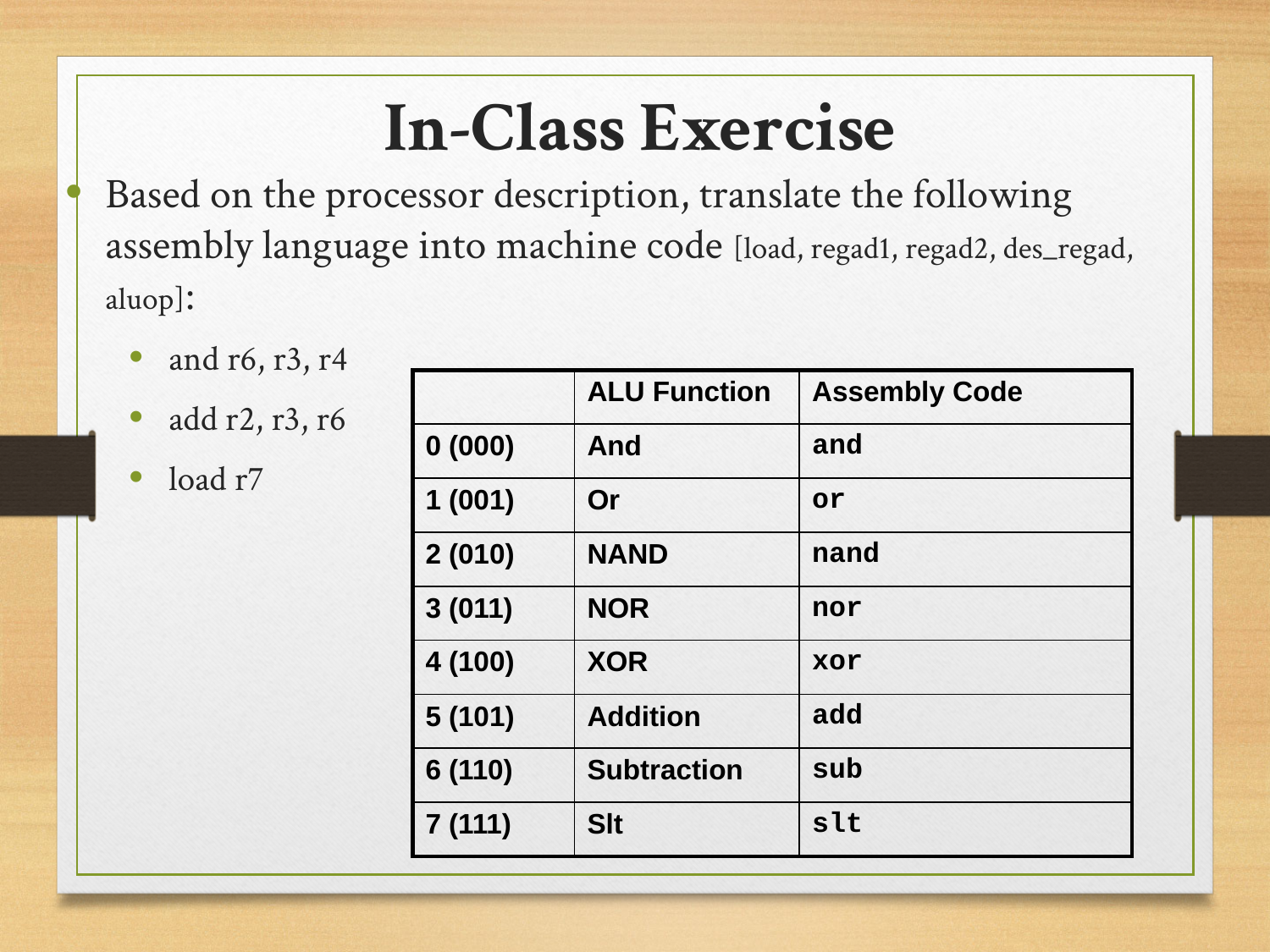

In-Class Exercise
Based on the processor description, translate the following assembly language into machine code [load, regad1, regad2, des_regad, aluop]:
and r6, r3, r4
add r2, r3, r6
load r7

|  | ALU Function | Assembly Code |
| --- | --- | --- |
| 0 (000) | And | and |
| 1 (001) | Or | or |
| 2 (010) | NAND | nand |
| 3 (011) | NOR | nor |
| 4 (100) | XOR | xor |
| 5 (101) | Addition | add |
| 6 (110) | Subtraction | sub |
| 7 (111) | Slt | slt |